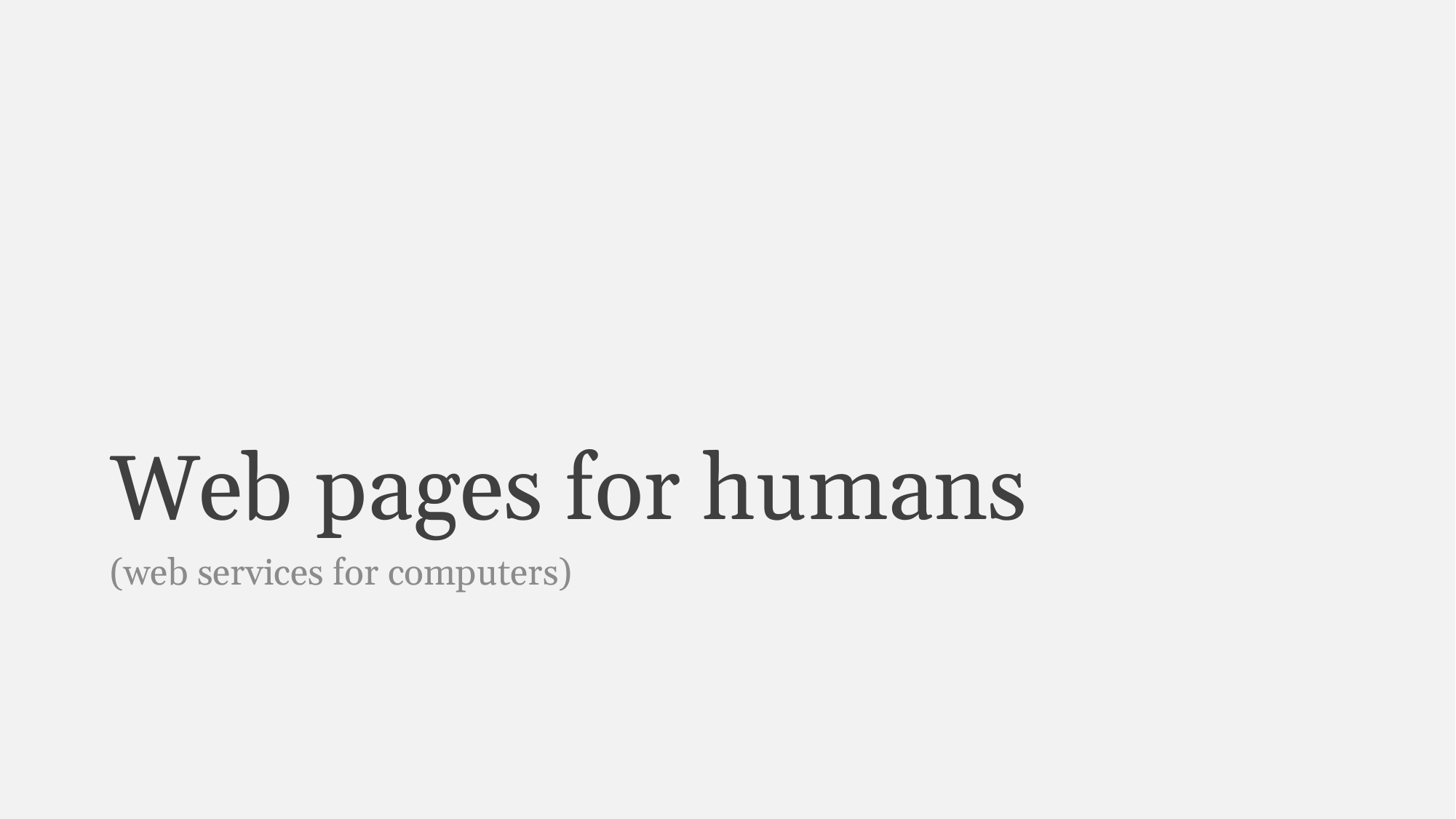

# Web pages for humans
(web services for computers)